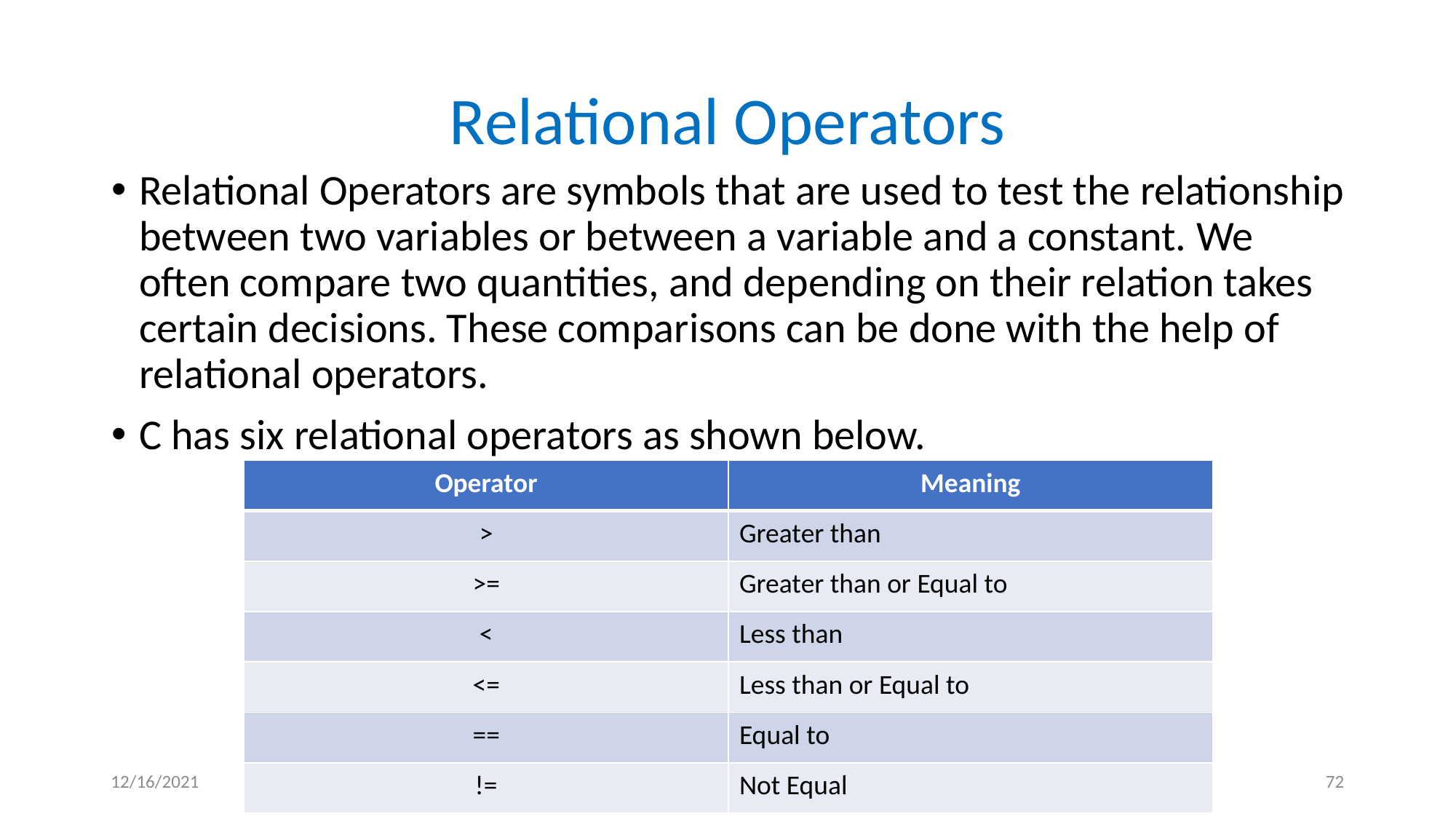

# Relational Operators
Relational Operators are symbols that are used to test the relationship between two variables or between a variable and a constant. We often compare two quantities, and depending on their relation takes certain decisions. These comparisons can be done with the help of relational operators.
C has six relational operators as shown below.
| Operator | Meaning |
| --- | --- |
| > | Greater than |
| >= | Greater than or Equal to |
| < | Less than |
| <= | Less than or Equal to |
| == | Equal to |
| != | Not Equal |
12/16/2021
21CSS101J -PROGRAMMING FOR PROBLEM SOLVING -Dr.R.Radhika
72